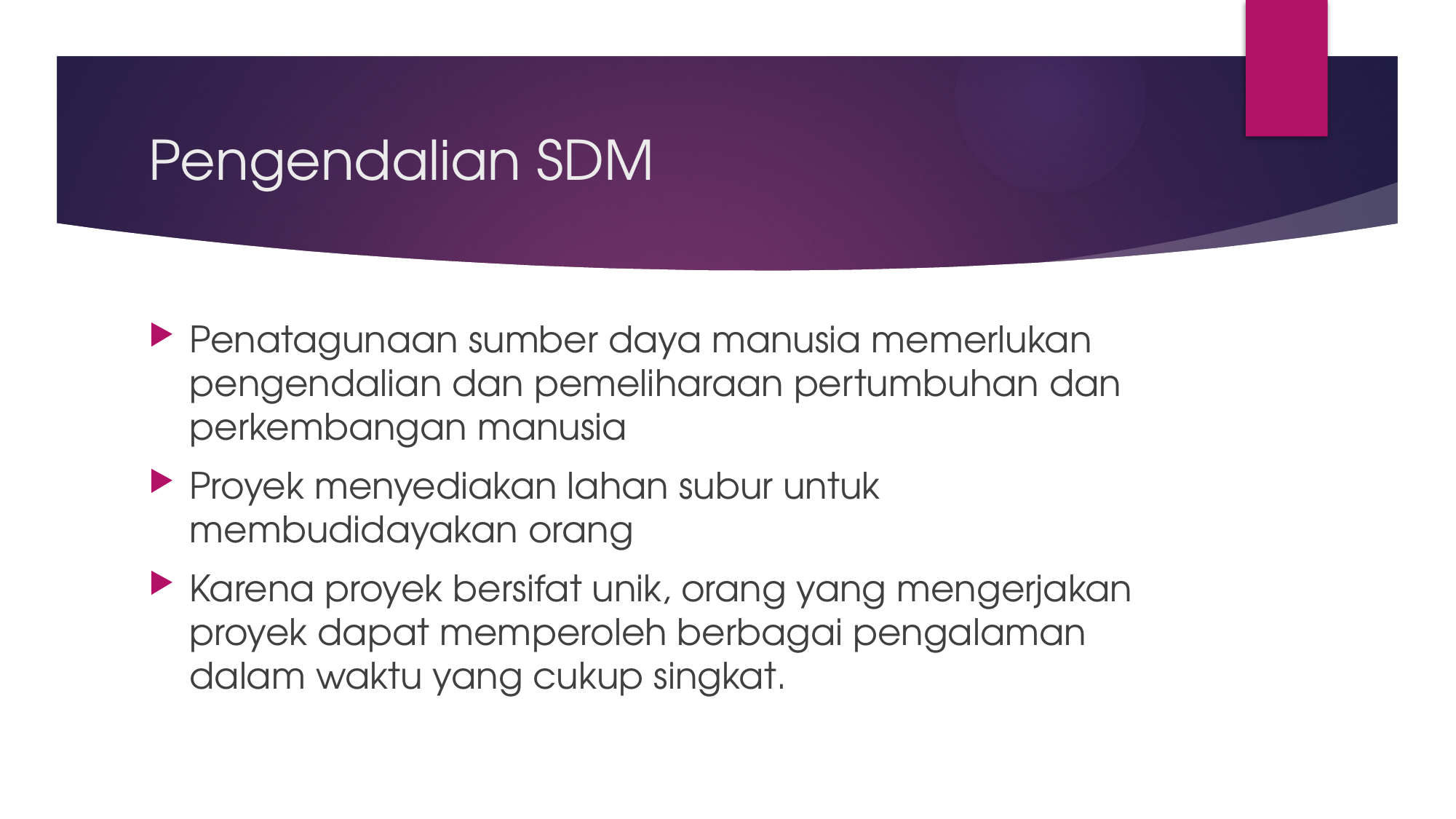

# Pengendalian SDM
Penatagunaan sumber daya manusia memerlukan pengendalian dan pemeliharaan pertumbuhan dan perkembangan manusia
Proyek menyediakan lahan subur untuk membudidayakan orang
Karena proyek bersifat unik, orang yang mengerjakan proyek dapat memperoleh berbagai pengalaman dalam waktu yang cukup singkat.